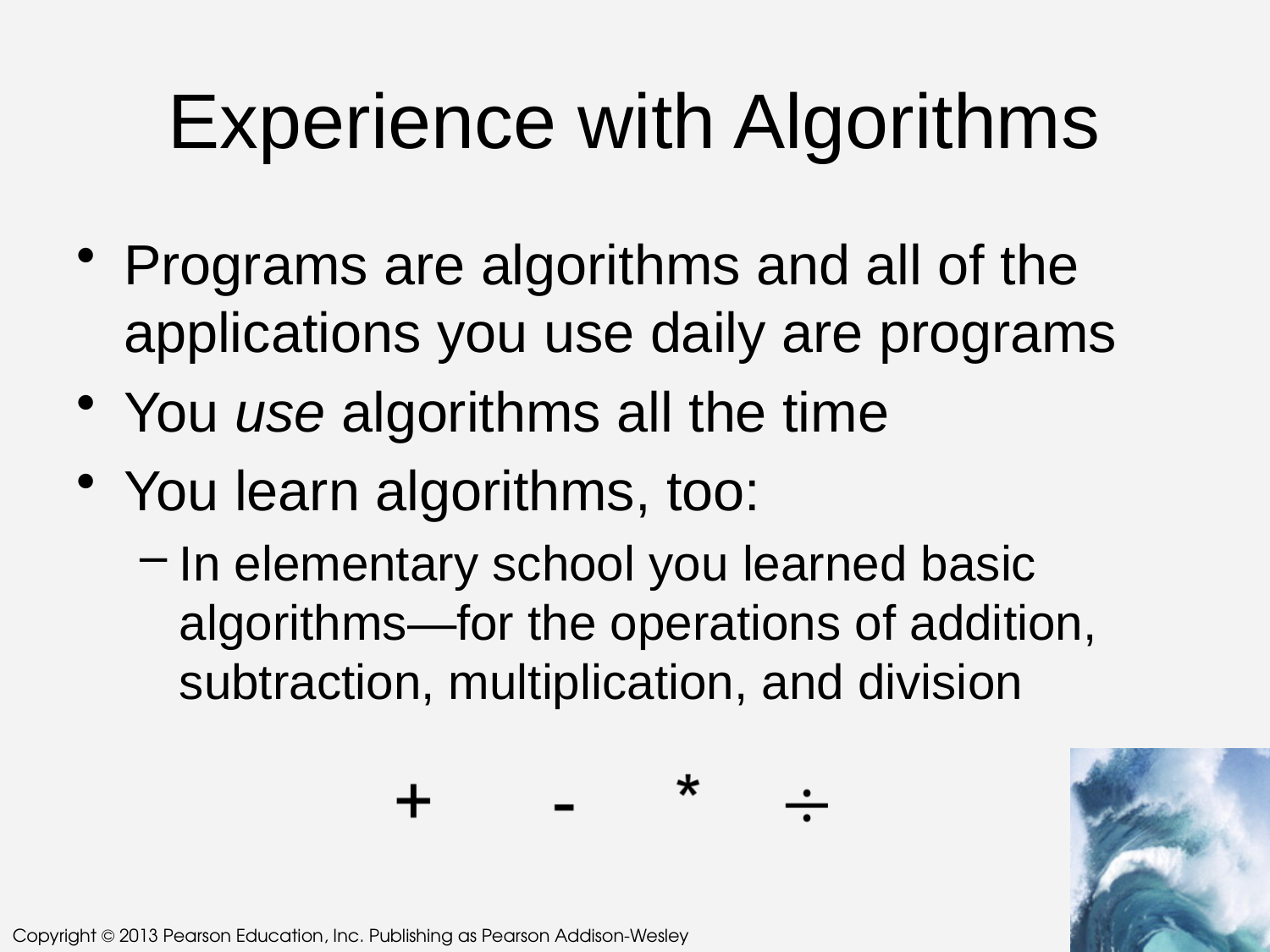

# Experience with Algorithms
Programs are algorithms and all of the applications you use daily are programs
You use algorithms all the time
You learn algorithms, too:
In elementary school you learned basic algorithms—for the operations of addition, subtraction, multiplication, and division